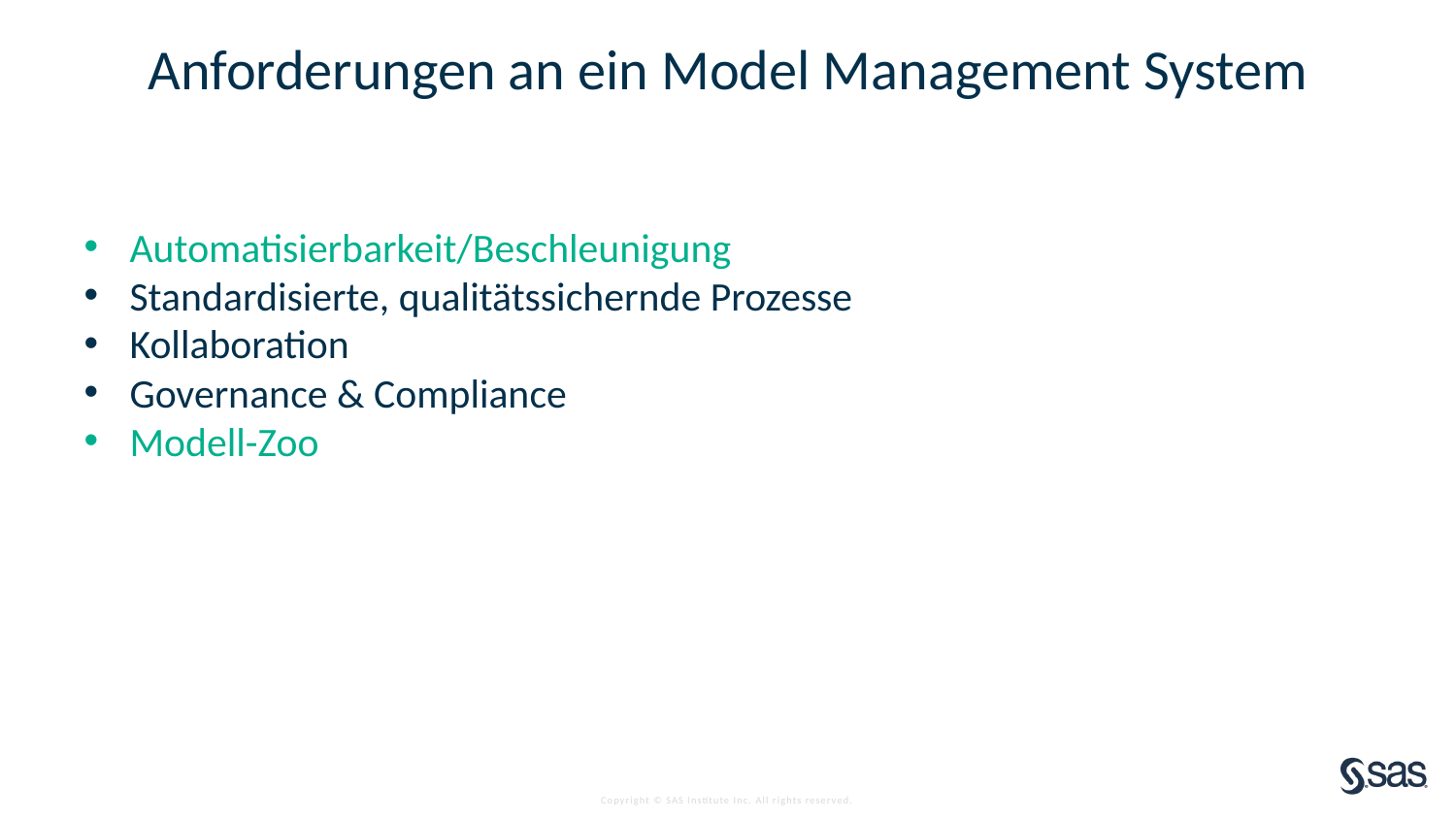

# Anforderungen an ein Model Management System

Automatisierbarkeit/Beschleunigung
Standardisierte, qualitätssichernde Prozesse
Kollaboration
Governance & Compliance
Modell-Zoo